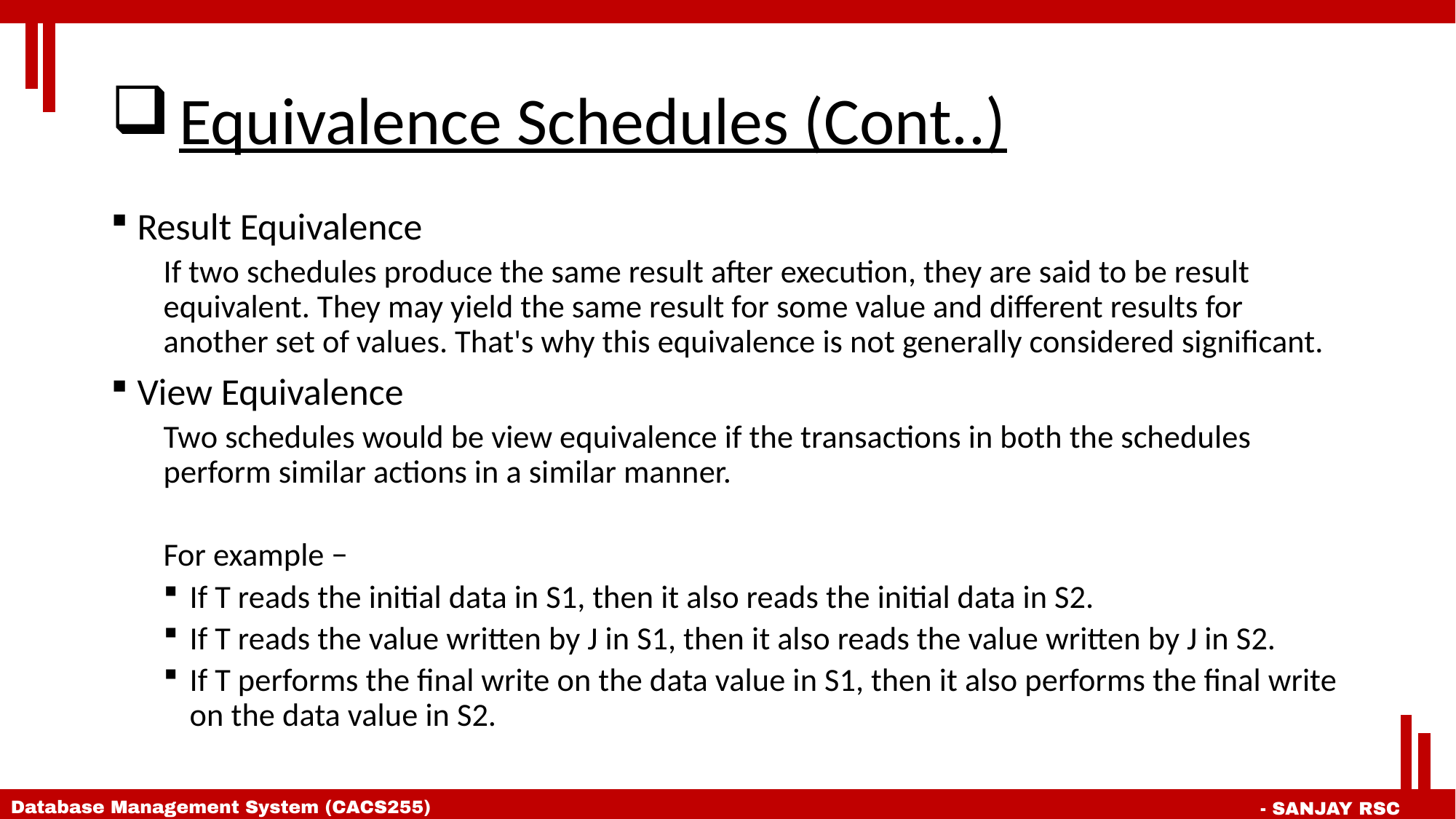

# Equivalence Schedules (Cont..)
Result Equivalence
If two schedules produce the same result after execution, they are said to be result equivalent. They may yield the same result for some value and different results for another set of values. That's why this equivalence is not generally considered significant.
View Equivalence
Two schedules would be view equivalence if the transactions in both the schedules perform similar actions in a similar manner.

For example −
If T reads the initial data in S1, then it also reads the initial data in S2.
If T reads the value written by J in S1, then it also reads the value written by J in S2.
If T performs the final write on the data value in S1, then it also performs the final write on the data value in S2.